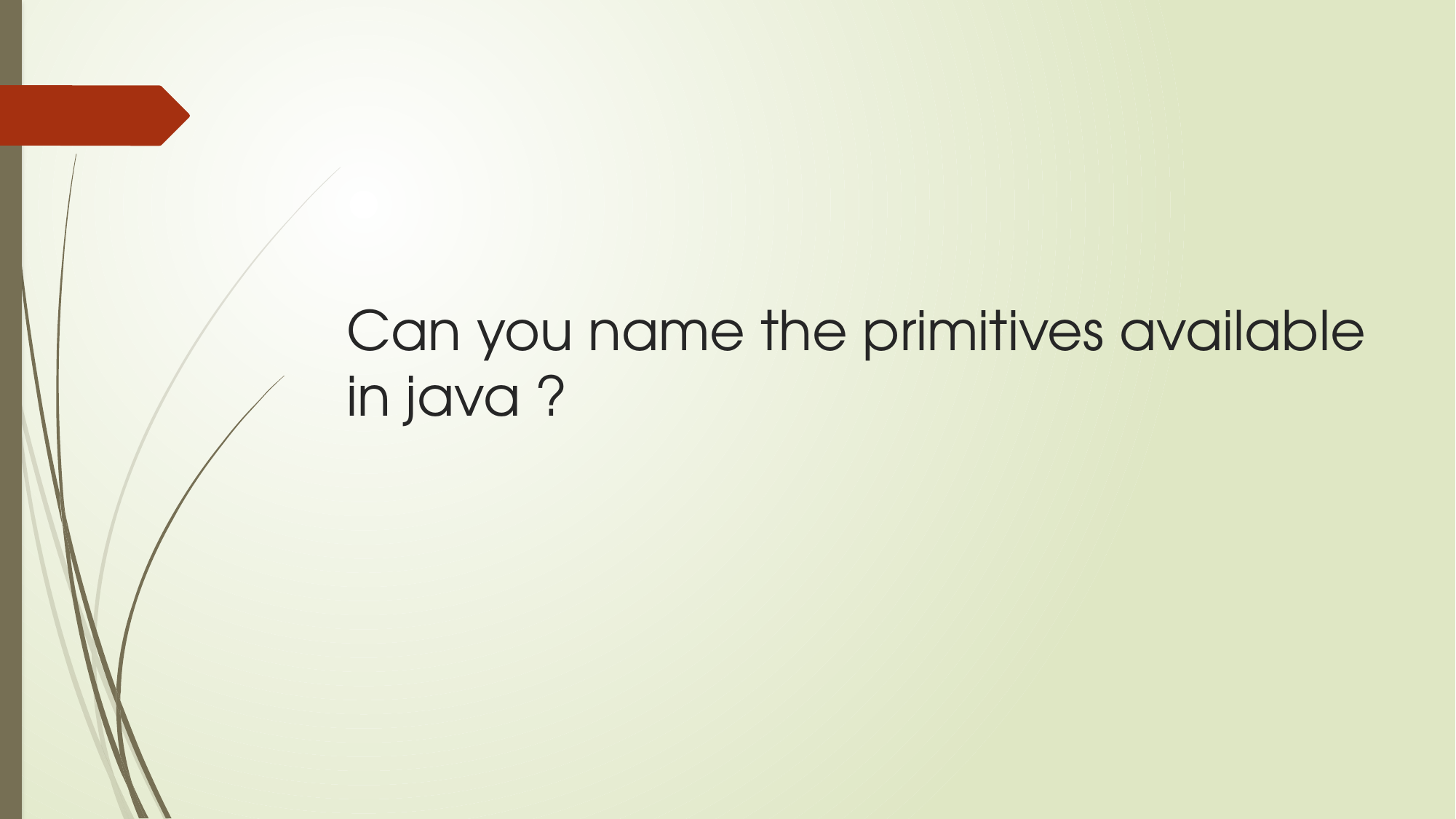

# Can you name the primitives available in java ?